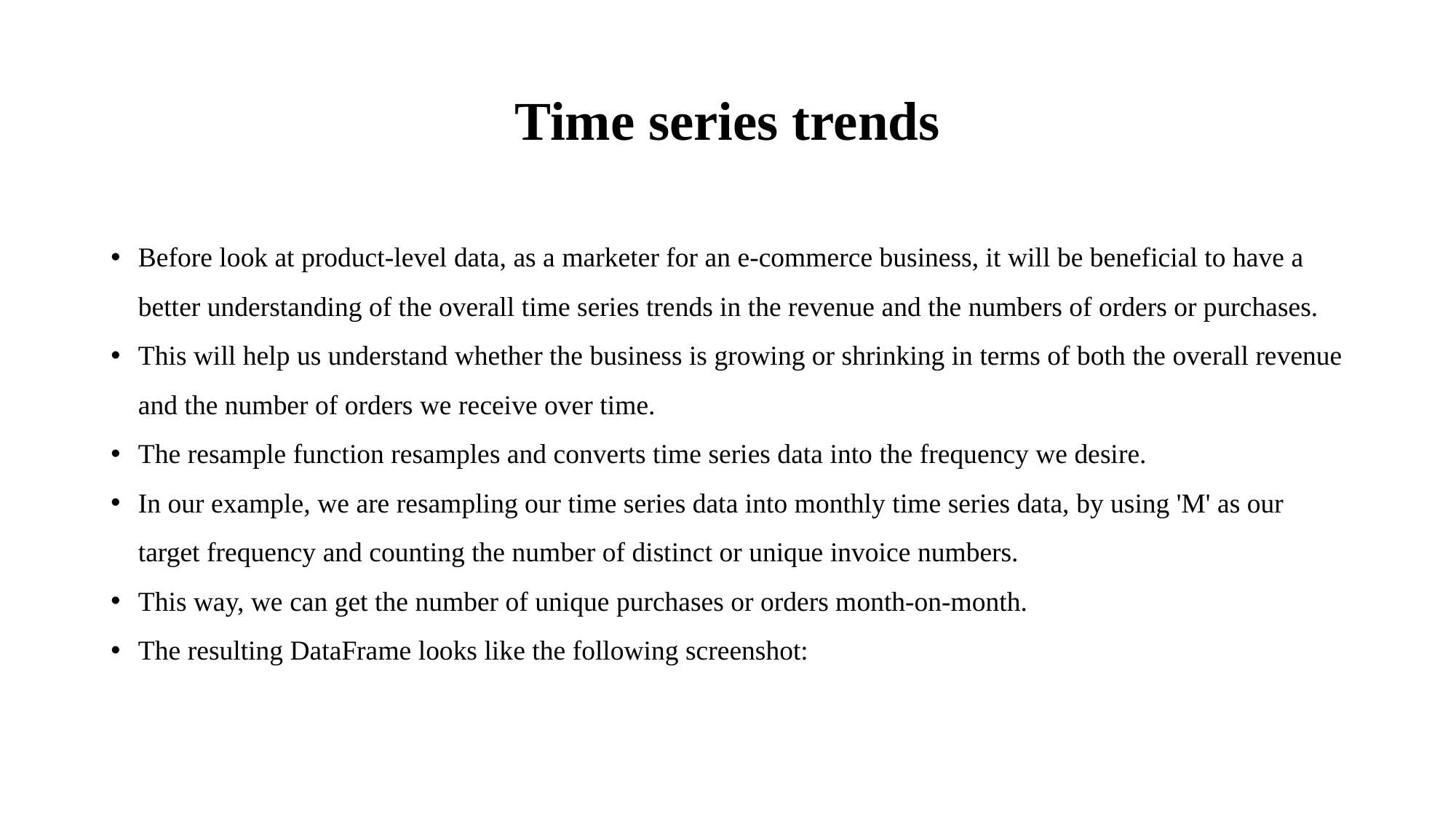

# Time series trends
Before look at product-level data, as a marketer for an e-commerce business, it will be beneficial to have a better understanding of the overall time series trends in the revenue and the numbers of orders or purchases.
This will help us understand whether the business is growing or shrinking in terms of both the overall revenue and the number of orders we receive over time.
The resample function resamples and converts time series data into the frequency we desire.
In our example, we are resampling our time series data into monthly time series data, by using 'M' as our target frequency and counting the number of distinct or unique invoice numbers.
This way, we can get the number of unique purchases or orders month-on-month.
The resulting DataFrame looks like the following screenshot: